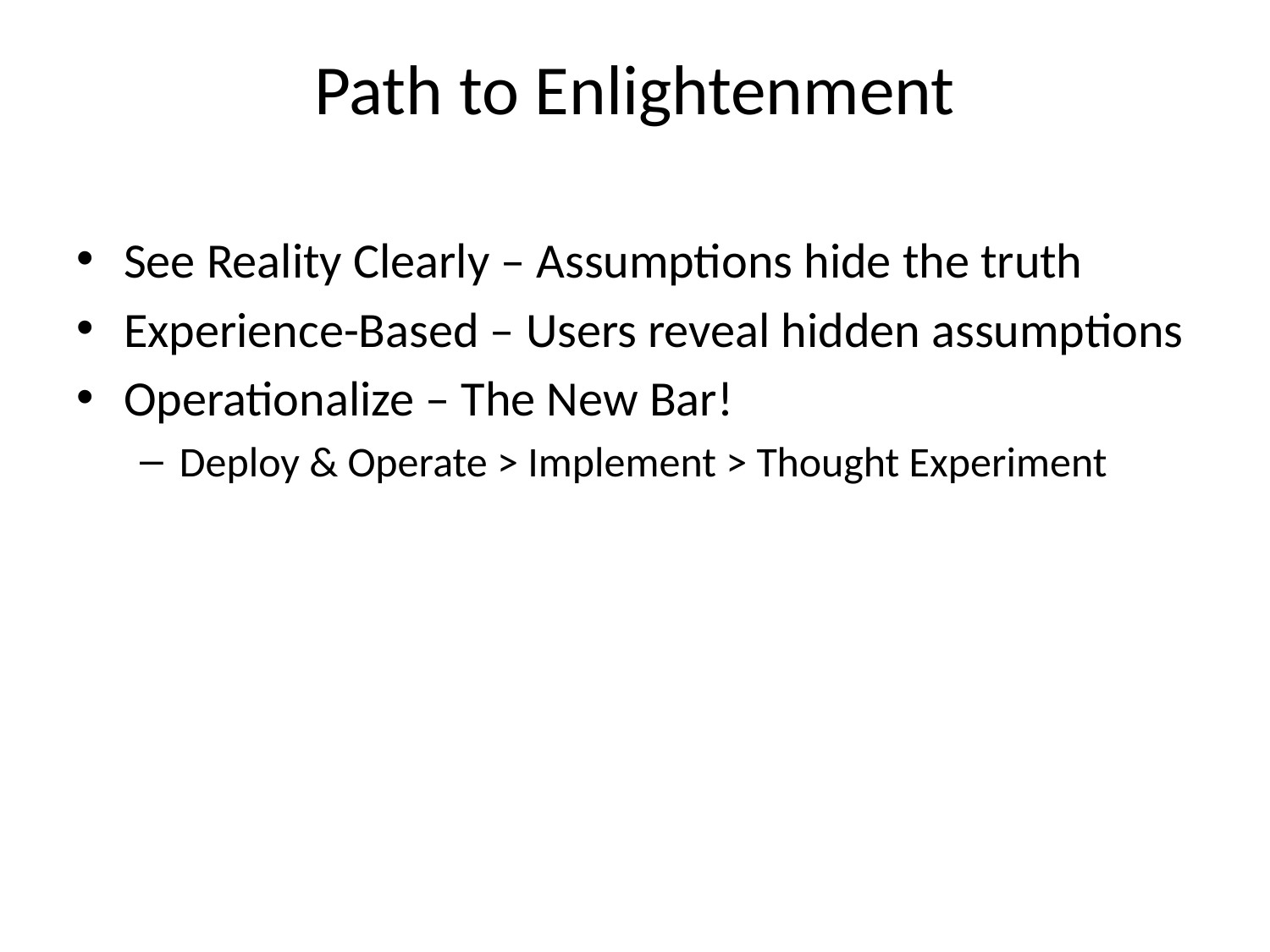

# Path to Enlightenment
See Reality Clearly – Assumptions hide the truth
Experience-Based – Users reveal hidden assumptions
Operationalize – The New Bar!
Deploy & Operate > Implement > Thought Experiment